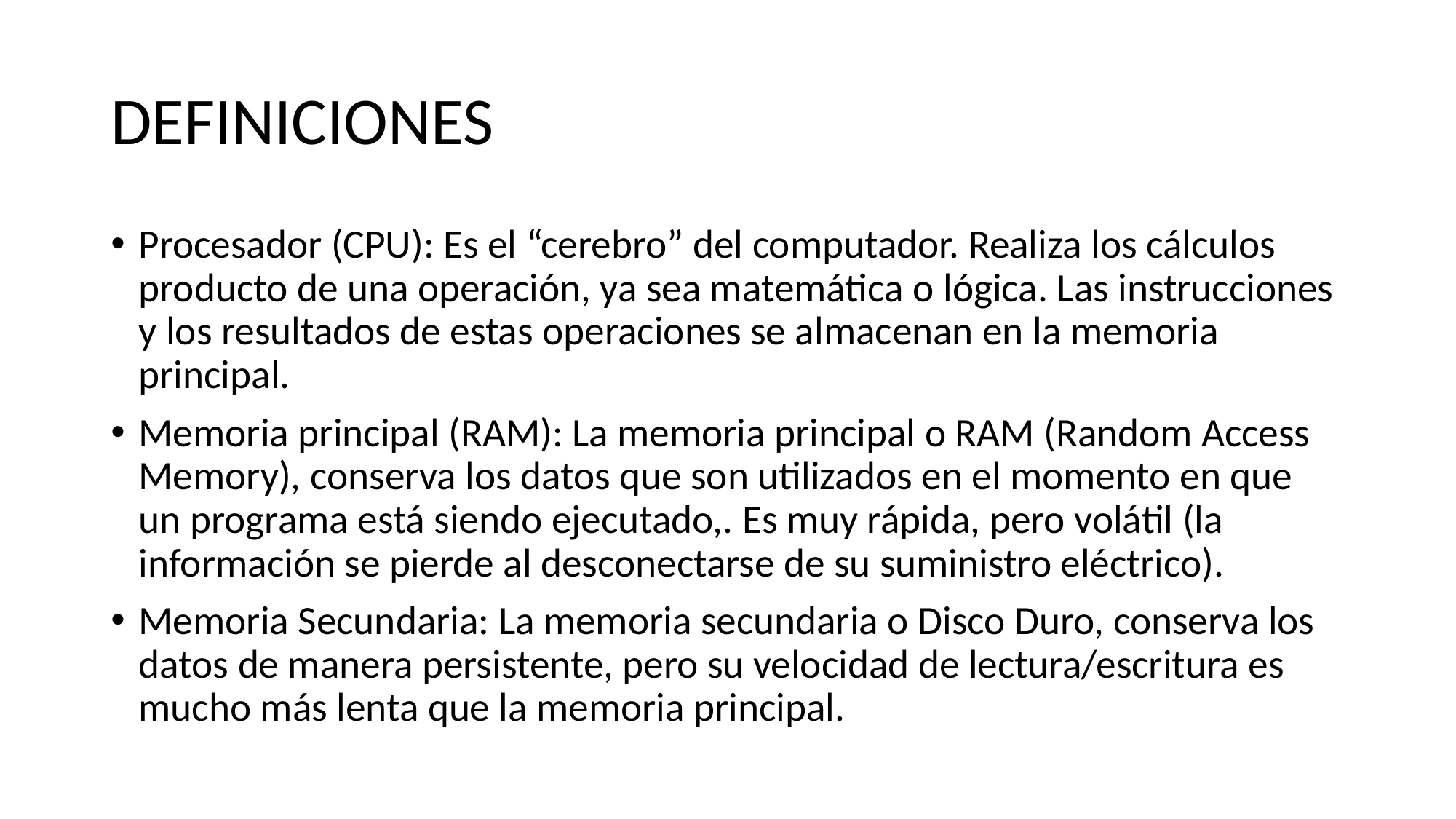

# DEFINICIONES
Procesador (CPU): Es el “cerebro” del computador. Realiza los cálculos producto de una operación, ya sea matemática o lógica. Las instrucciones y los resultados de estas operaciones se almacenan en la memoria principal.
Memoria principal (RAM): La memoria principal o RAM (Random Access Memory), conserva los datos que son utilizados en el momento en que un programa está siendo ejecutado,. Es muy rápida, pero volátil (la información se pierde al desconectarse de su suministro eléctrico).
Memoria Secundaria: La memoria secundaria o Disco Duro, conserva los datos de manera persistente, pero su velocidad de lectura/escritura es mucho más lenta que la memoria principal.